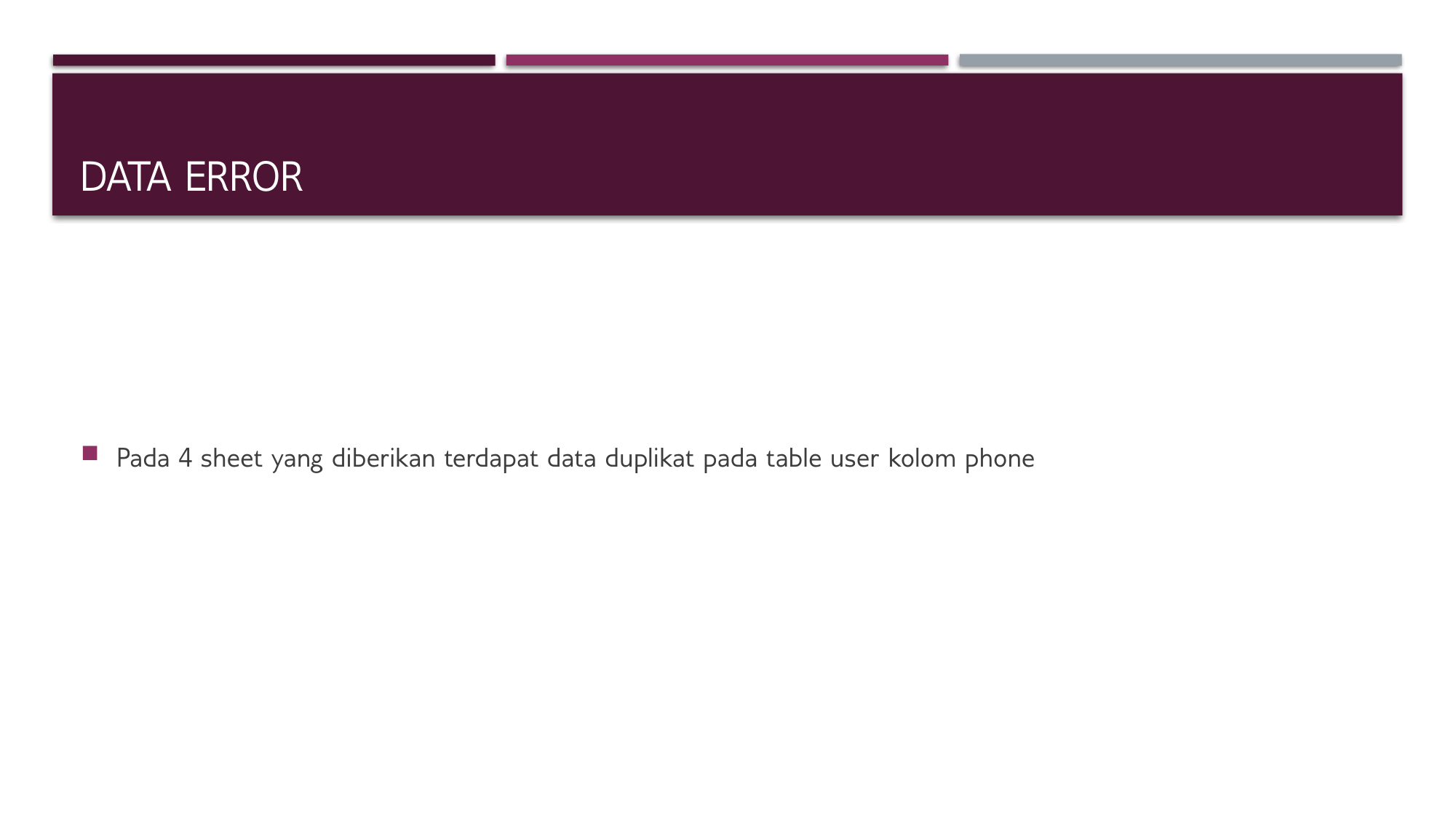

# Data ERROR
Pada 4 sheet yang diberikan terdapat data duplikat pada table user kolom phone